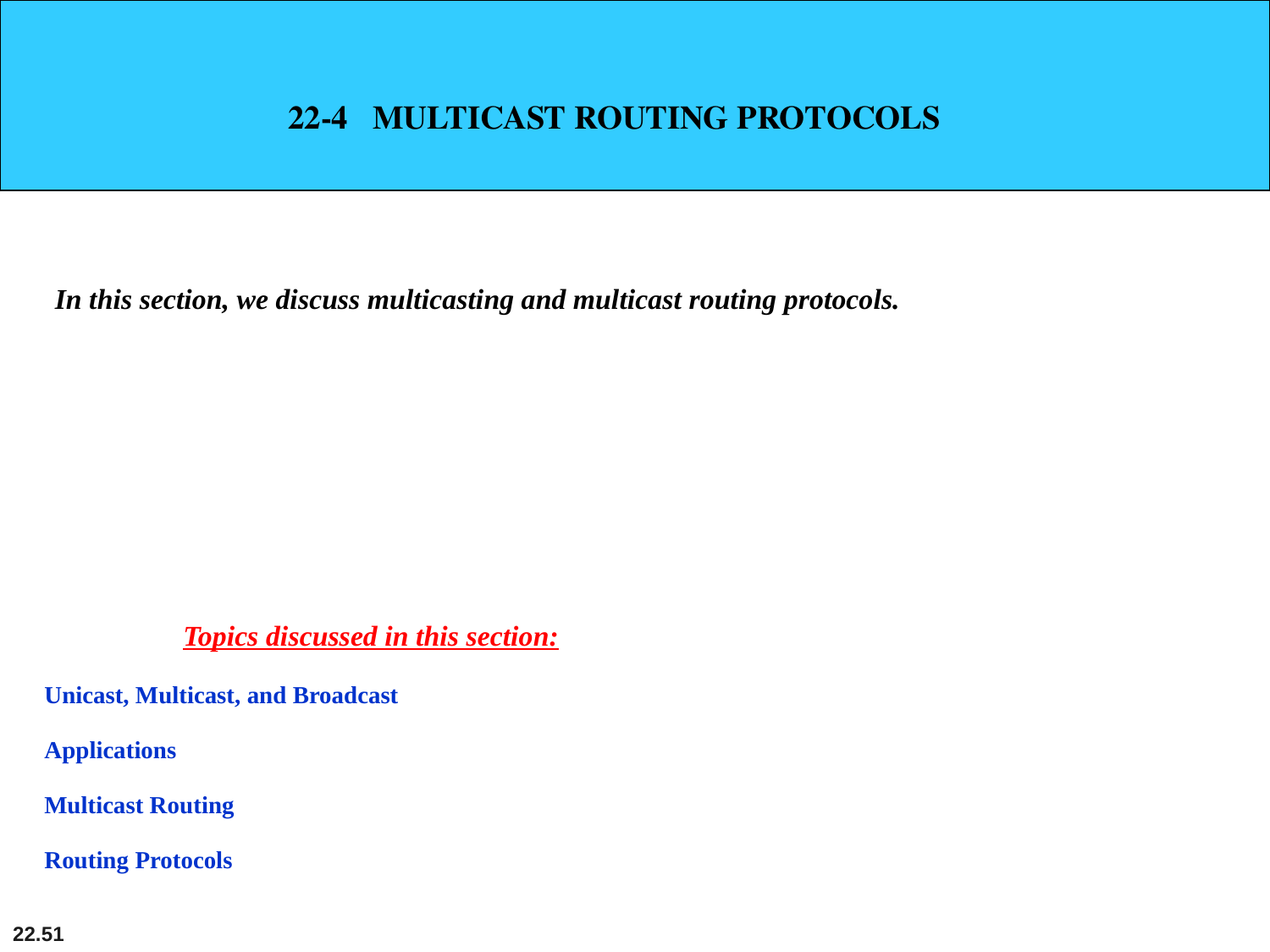

22-4   MULTICAST ROUTING PROTOCOLS
In this section, we discuss multicasting and multicast routing protocols.
Topics discussed in this section:
Unicast, Multicast, and Broadcast
Applications
Multicast Routing
Routing Protocols
22.51